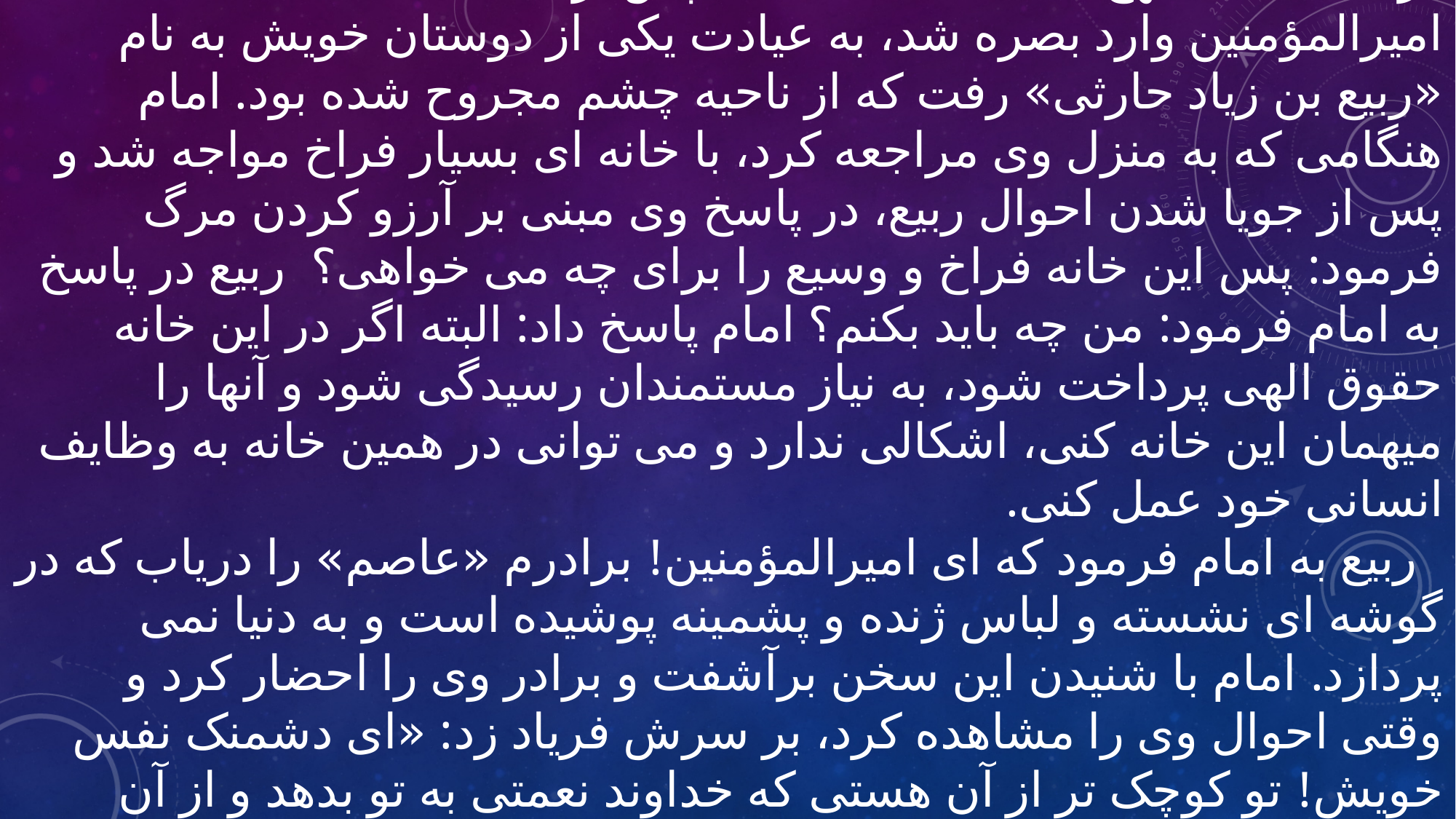

در خطبه 209 نهج البلاغه آمده است :  پس از جنگ جمل، هنگامی که امیرالمؤمنین وارد بصره شد، به عیادت یکی از دوستان خویش به نام «ربیع بن زیاد حارثی» رفت که از ناحیه چشم مجروح شده بود. امام هنگامی که به منزل وی مراجعه کرد، با خانه ای بسیار فراخ مواجه شد و پس از جویا شدن احوال ربیع، در پاسخ وی مبنی بر آرزو کردن مرگ فرمود: پس این خانه فراخ و وسیع را برای چه می خواهی؟  ربیع در پاسخ به امام فرمود: من چه باید بکنم؟ امام پاسخ داد: البته اگر در این خانه حقوق الهی پرداخت شود، به نیاز مستمندان رسیدگی شود و آنها را میهمان این خانه کنی، اشکالی ندارد و می توانی در همین خانه به وظایف انسانی خود عمل کنی.
  ربیع به امام فرمود که ای امیرالمؤمنین! برادرم «عاصم» را دریاب که در گوشه ای نشسته و لباس ژنده و پشمینه پوشیده است و به دنیا نمی پردازد. امام با شنیدن این سخن برآشفت و برادر وی را احضار کرد و وقتی احوال وی را مشاهده کرد، بر سرش فریاد زد: «ای دشمنک نفس خویش! تو کوچک تر از آن هستی که خداوند نعمتی به تو بدهد و از آن استفاده نکنی».